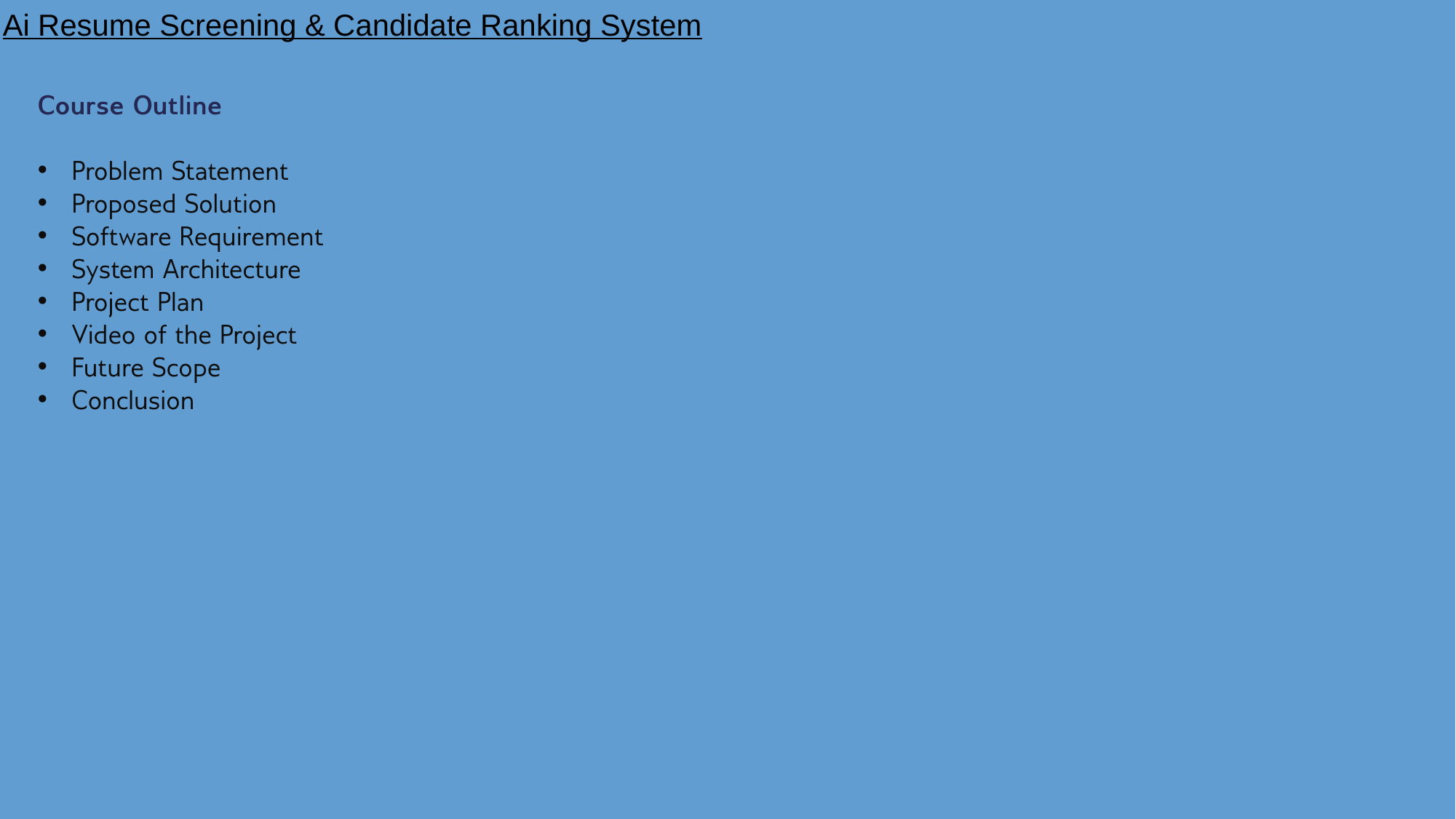

Ai Resume Screening & Candidate Ranking System
Course Outline
Problem Statement
Proposed Solution
Software Requirement
System Architecture
Project Plan
Video of the Project
Future Scope
Conclusion